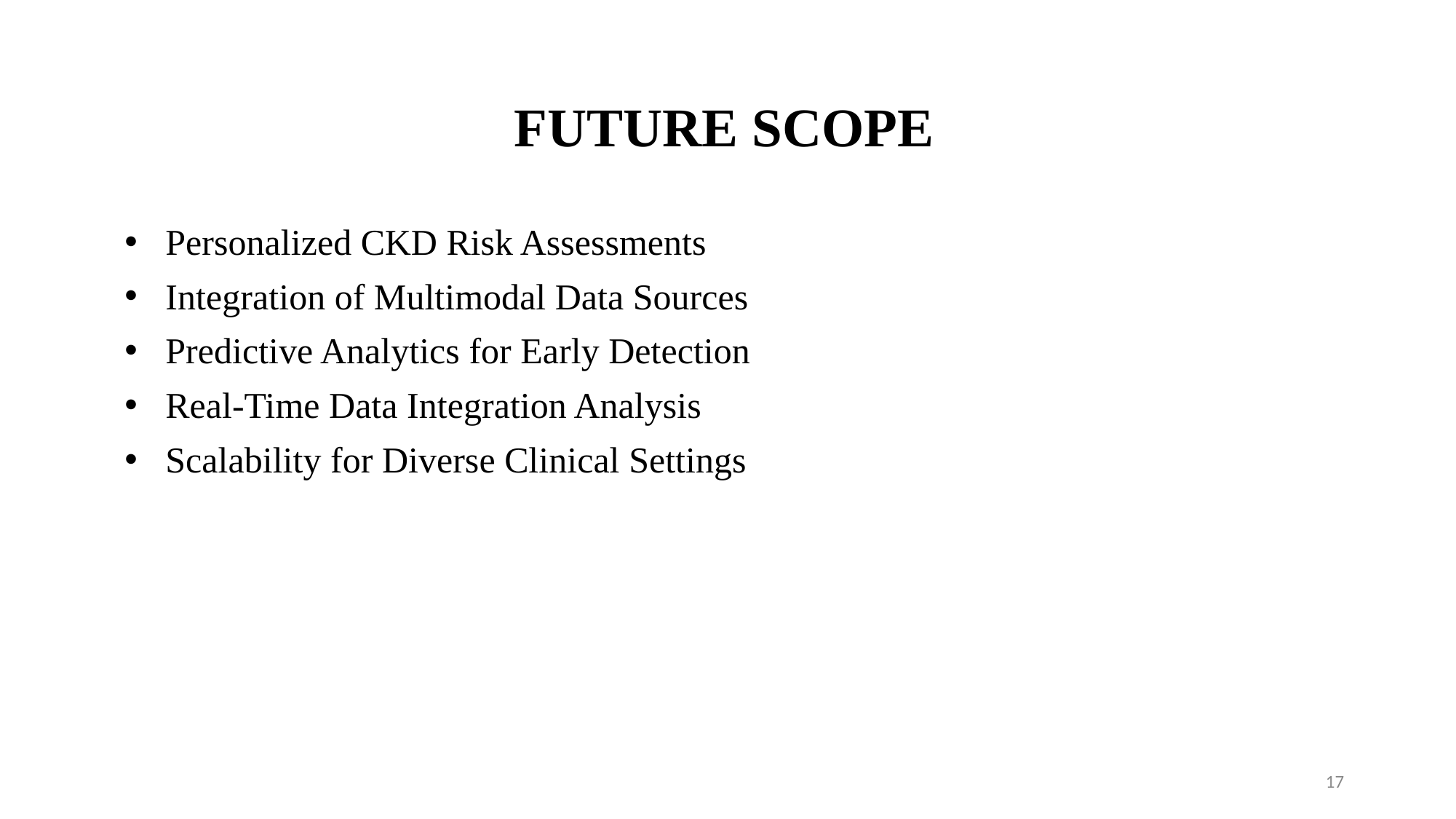

# FUTURE SCOPE
Personalized CKD Risk Assessments
Integration of Multimodal Data Sources
Predictive Analytics for Early Detection
Real-Time Data Integration Analysis
Scalability for Diverse Clinical Settings
17